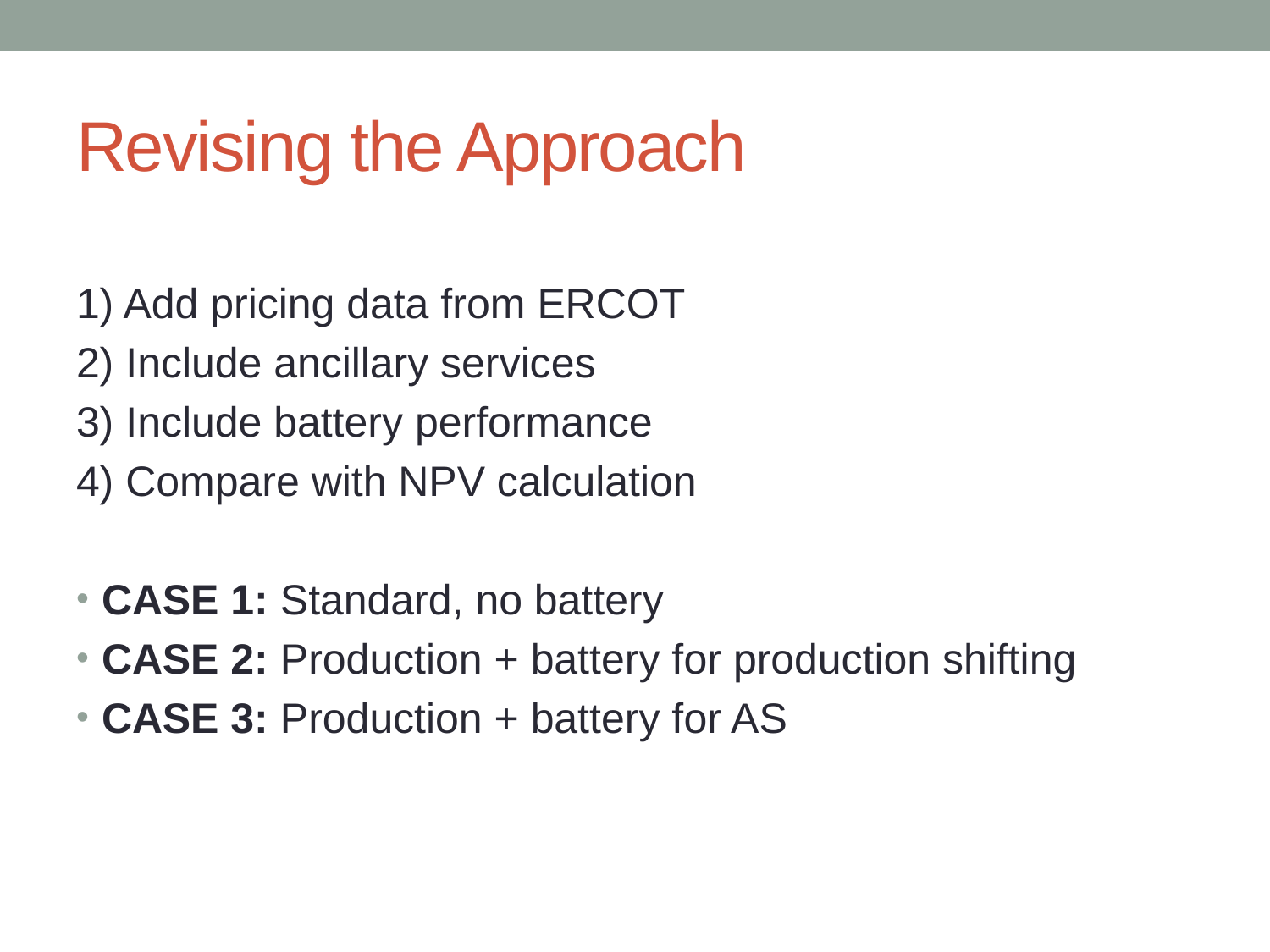

# Revising the Approach
1) Add pricing data from ERCOT
2) Include ancillary services
3) Include battery performance
4) Compare with NPV calculation

CASE 1: Standard, no battery
CASE 2: Production + battery for production shifting
CASE 3: Production + battery for AS